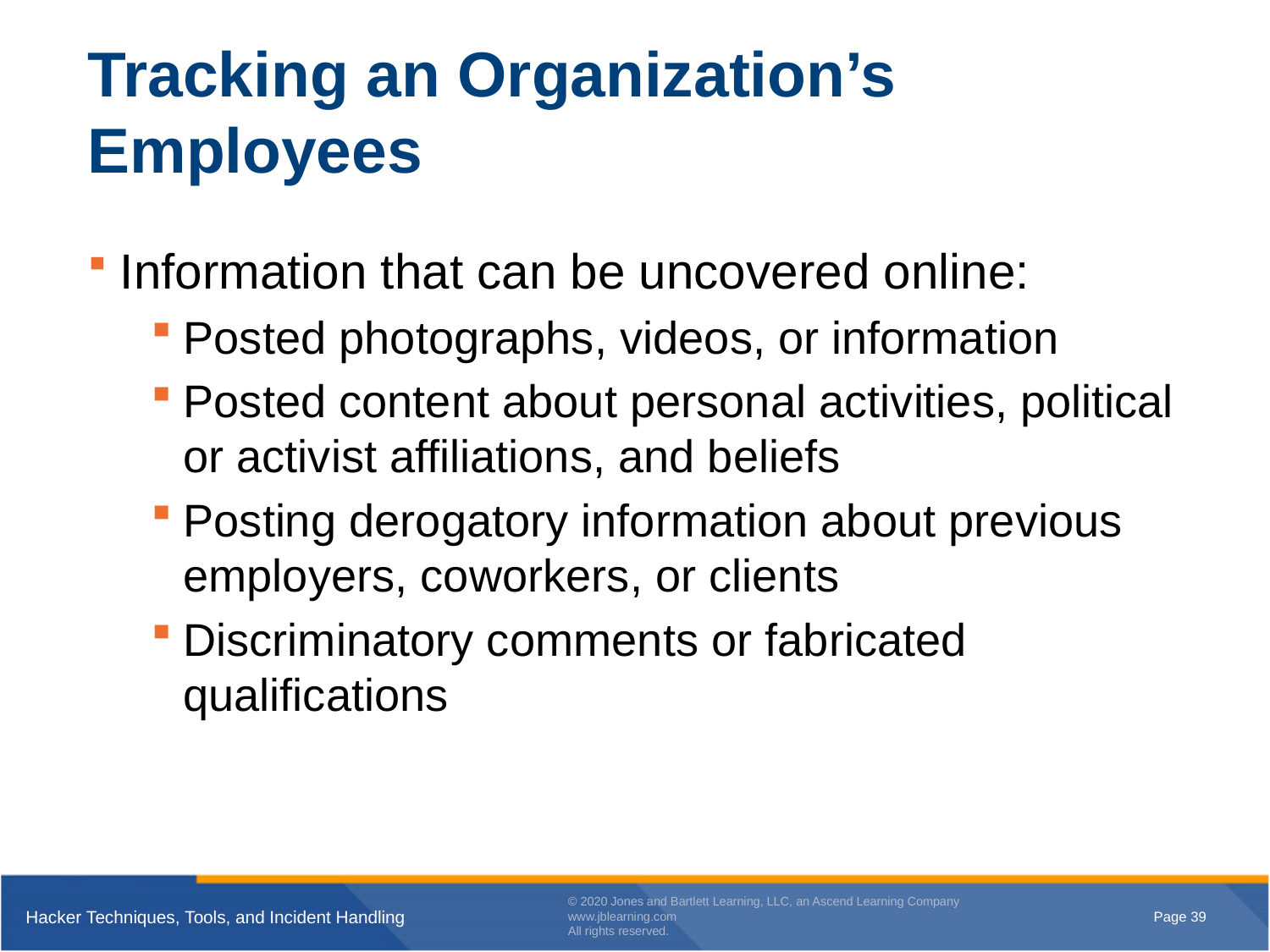

# Tracking an Organization’s Employees
Information that can be uncovered online:
Posted photographs, videos, or information
Posted content about personal activities, political or activist affiliations, and beliefs
Posting derogatory information about previous employers, coworkers, or clients
Discriminatory comments or fabricated qualifications